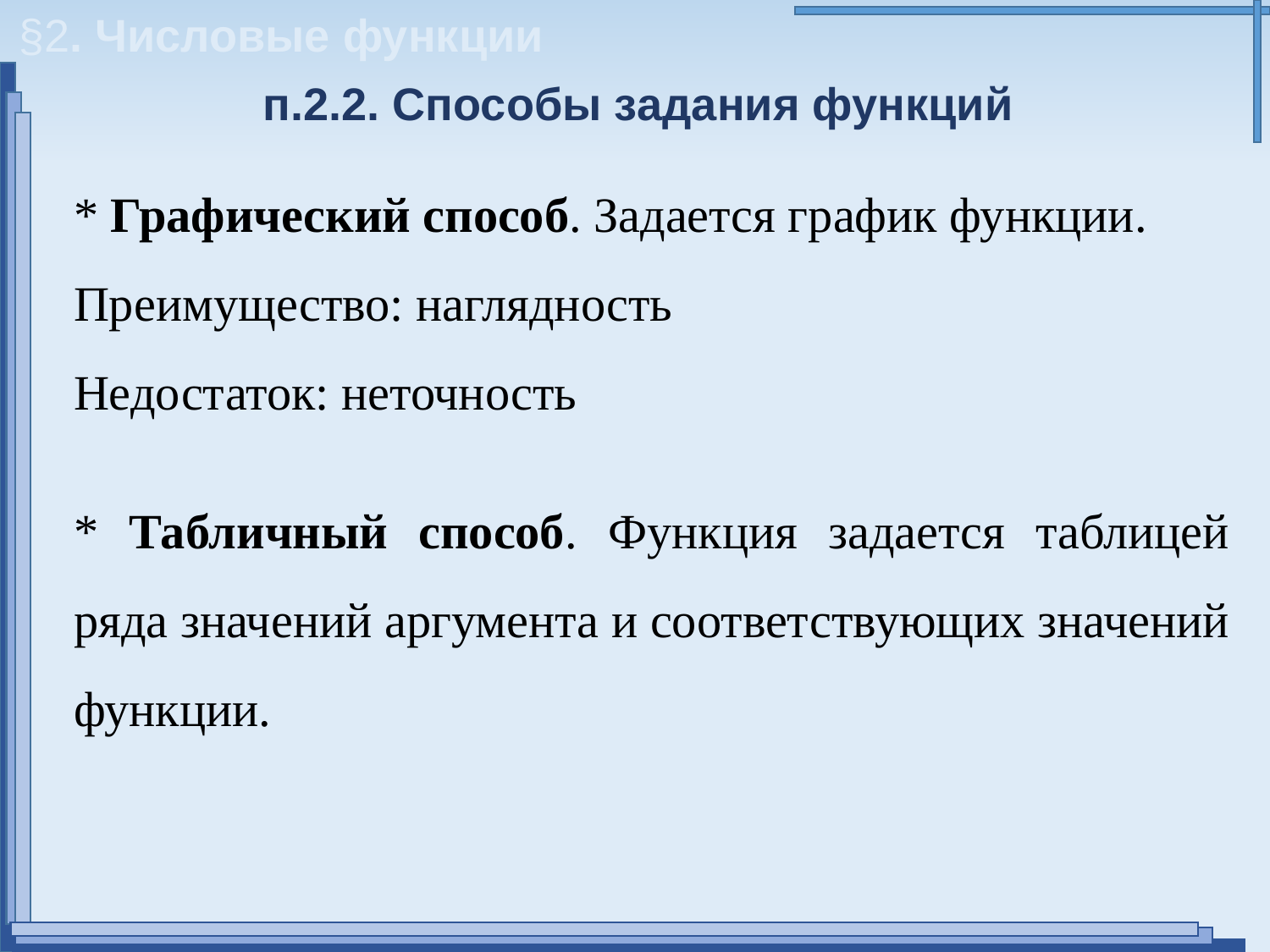

§2. Числовые функции

п.2.2. Способы задания функций

* Графический способ. Задается график функции.
Преимущество: наглядность
Недостаток: неточность
* Табличный способ. Функция задается таблицей ряда значений аргумента и соответствующих значений функции.